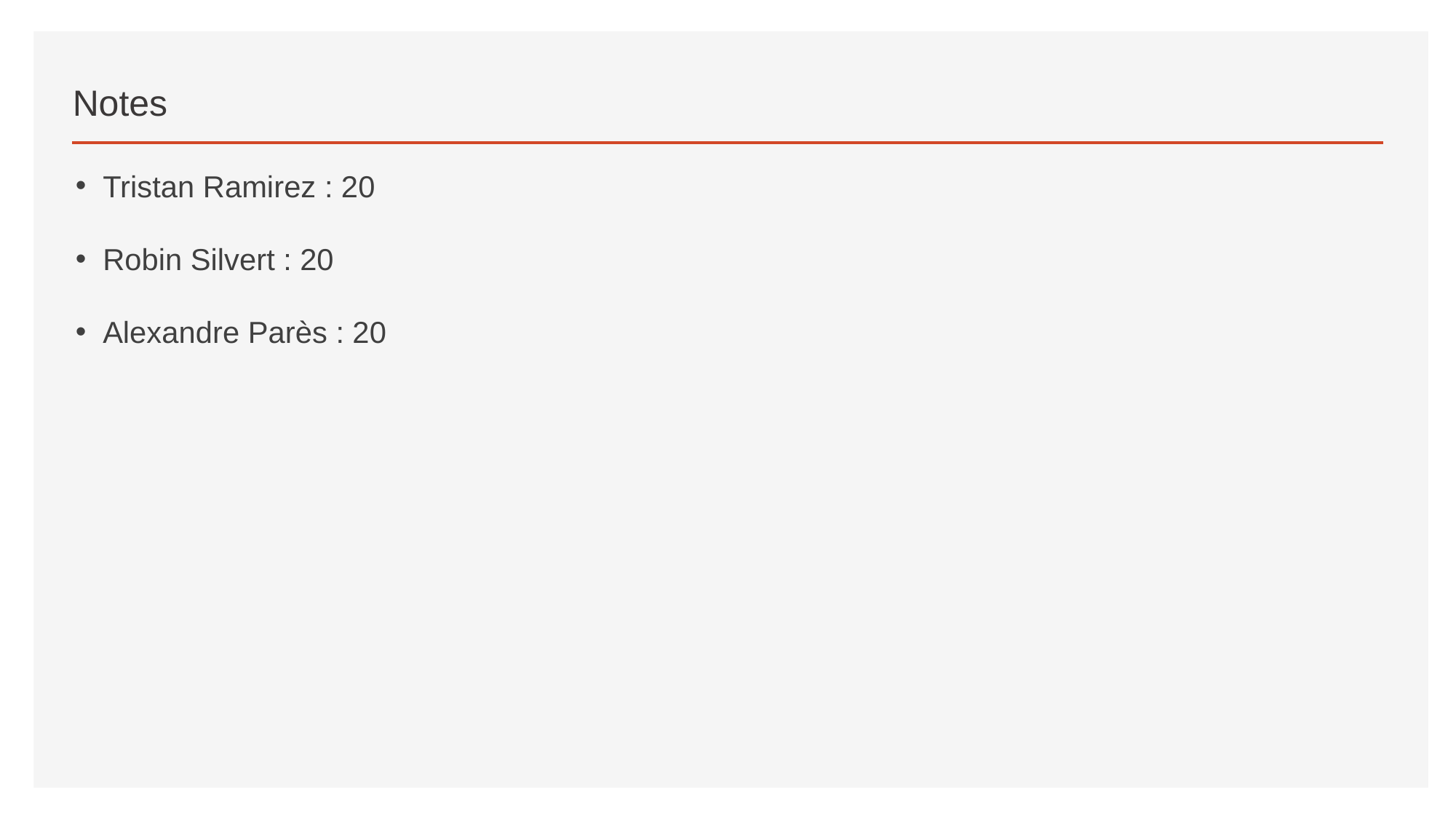

Notes
Tristan Ramirez : 20
Robin Silvert : 20
Alexandre Parès : 20